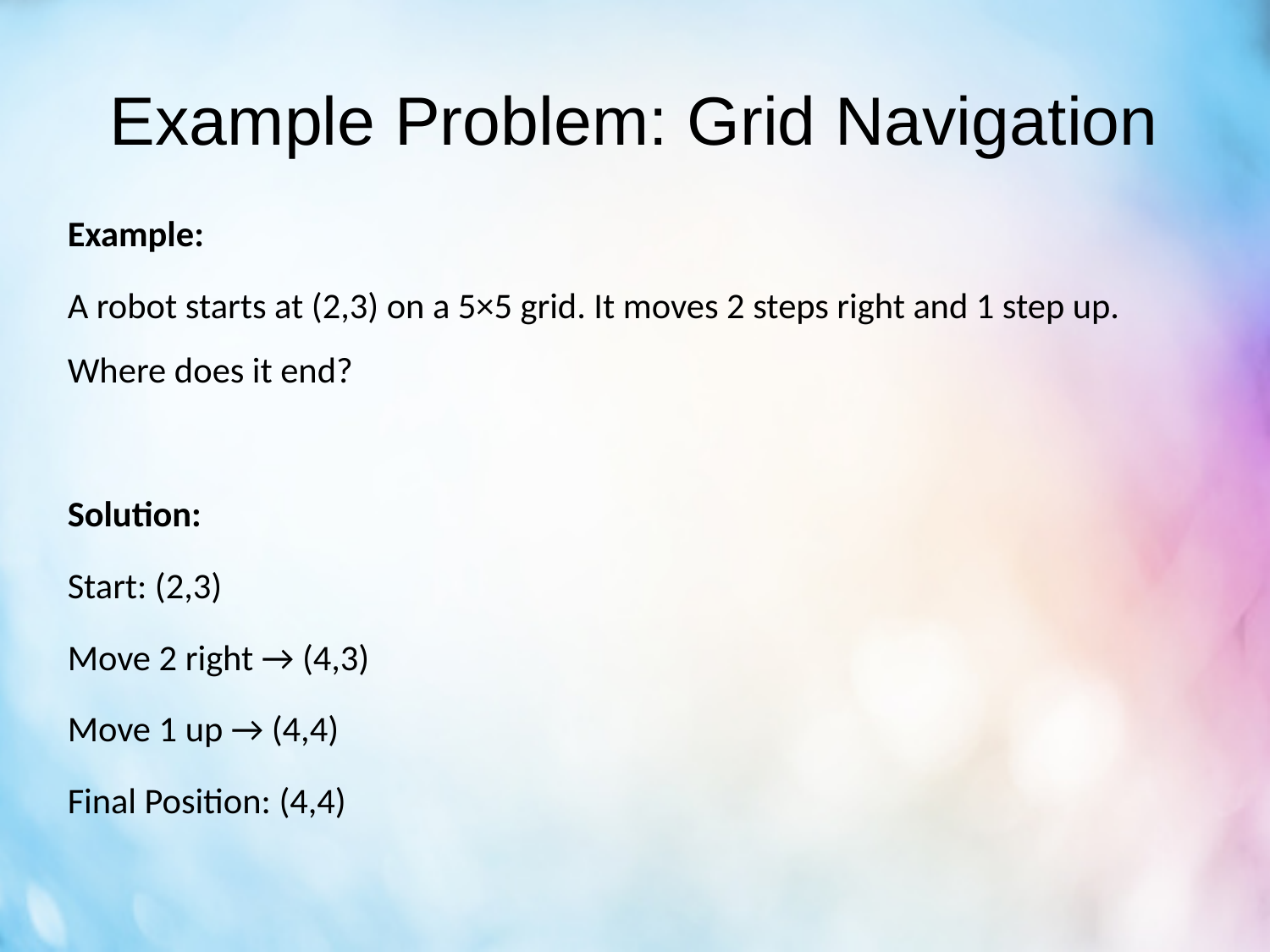

# Example Problem: Grid Navigation
Example:
A robot starts at (2,3) on a 5×5 grid. It moves 2 steps right and 1 step up. Where does it end?

Solution:
Start: (2,3)
Move 2 right → (4,3)
Move 1 up → (4,4)
Final Position: (4,4)